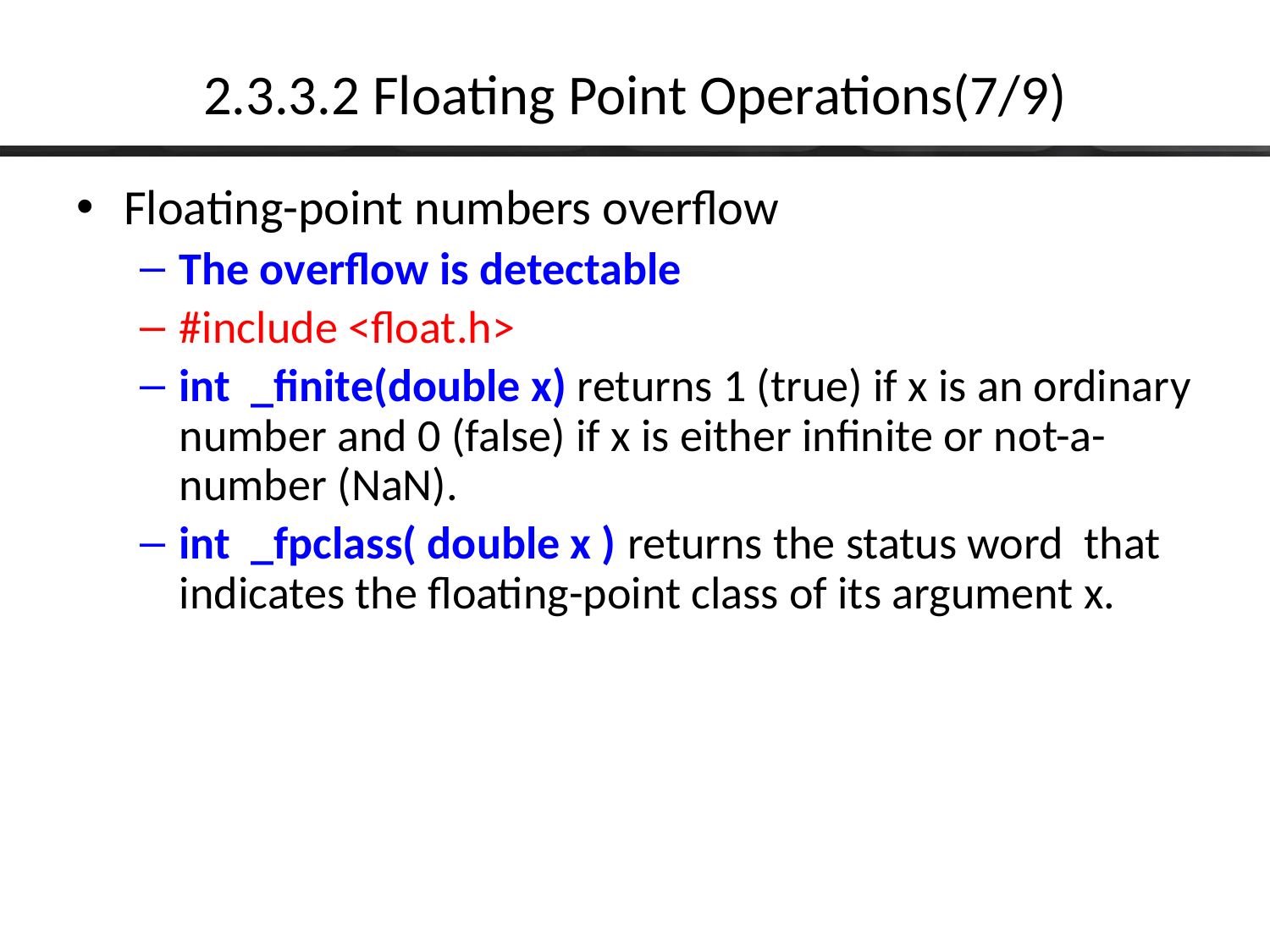

# 2.3.3.2 Floating Point Operations(7/9)
Floating-point numbers overflow
The overflow is detectable
#include <float.h>
int  _finite(double x) returns 1 (true) if x is an ordinary number and 0 (false) if x is either infinite or not-a-number (NaN).
int  _fpclass( double x ) returns the status word  that indicates the floating-point class of its argument x.

71